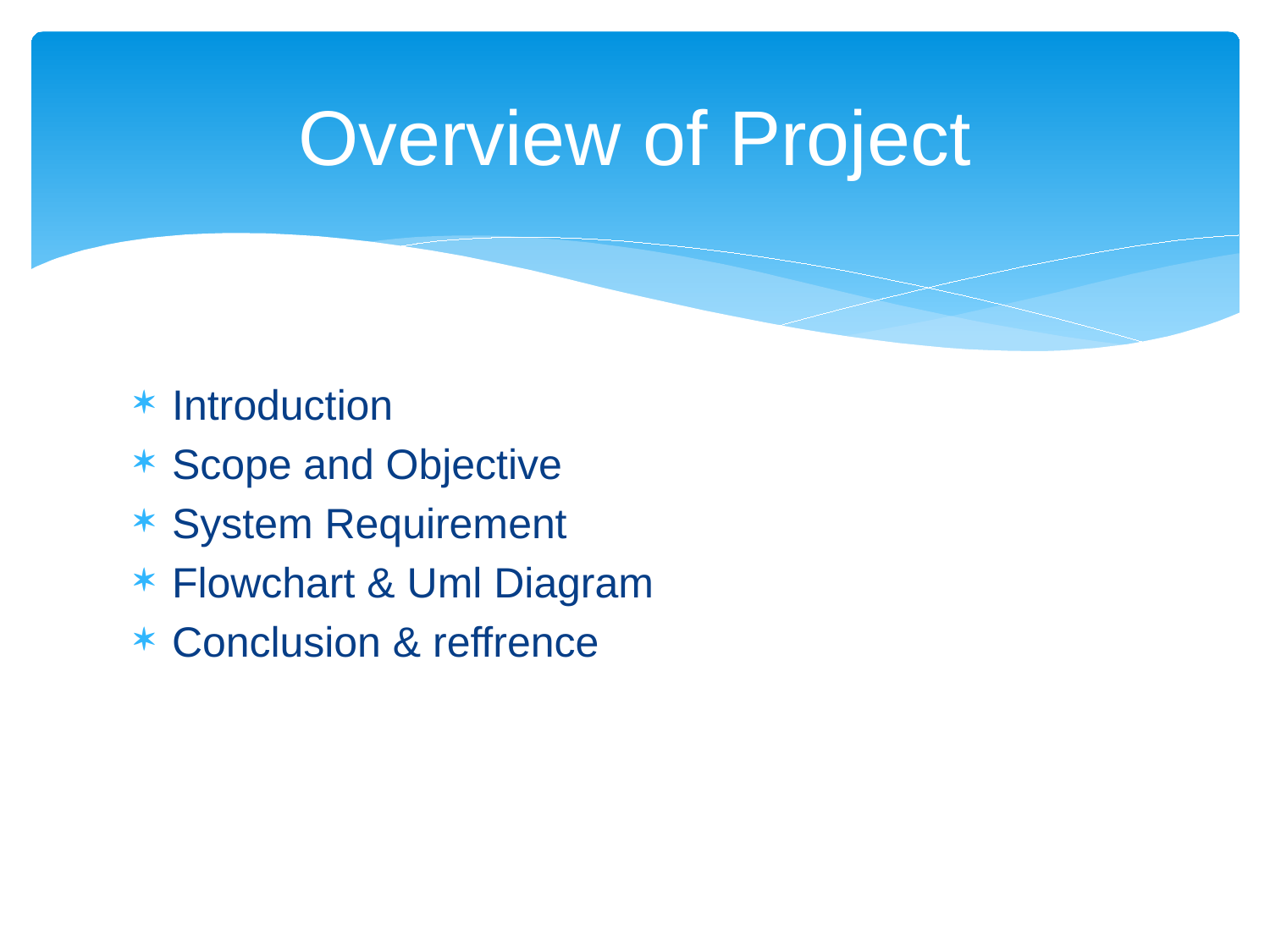

# Overview of Project
Introduction
Scope and Objective
System Requirement
Flowchart & Uml Diagram
Conclusion & reffrence